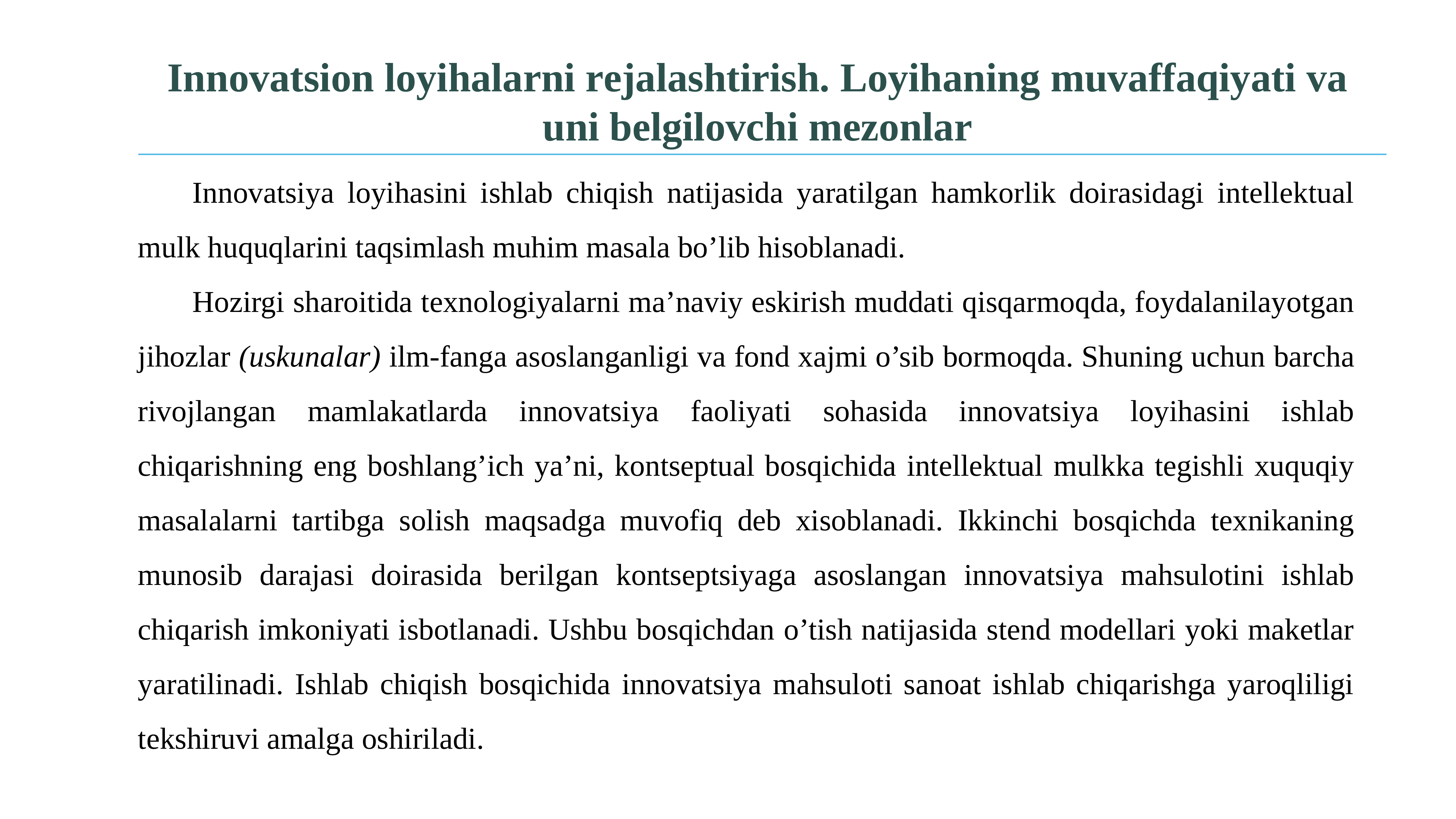

Innоvаtsion lоyihаlаrni rеjаlаshtirish. Lоyihаning muvаffаqiyati vа uni bеlgilоvchi mеzоnlаr
	Innovatsiya loyihasini ishlab chiqish natijasida yaratilgan hamkorlik doirasidagi intellektual mulk huquqlarini taqsimlash muhim masala bo’lib hisoblanadi.
	Hozirgi sharoitida texnologiyalarni ma’naviy eskirish muddati qisqarmoqda, foydalanilayotgan jihozlar (uskunalar) ilm-fanga asoslanganligi va fond xajmi o’sib bormoqda. Shuning uchun barcha rivojlangan mamlakatlarda innovatsiya faoliyati sohasida innovatsiya loyihasini ishlab chiqarishning eng boshlang’ich ya’ni, kontseptual bosqichida intellektual mulkka tegishli xuquqiy masalalarni tartibga solish maqsadga muvofiq deb xisoblanadi. Ikkinchi bosqichda texnikaning munosib darajasi doirasida berilgan kontseptsiyaga asoslangan innovatsiya mahsulotini ishlab chiqarish imkoniyati isbotlanadi. Ushbu bosqichdan o’tish natijasida stend modellari yoki maketlar yaratilinadi. Ishlab chiqish bosqichida innovatsiya mahsuloti sanoat ishlab chiqarishga yaroqliligi tekshiruvi amalga oshiriladi.